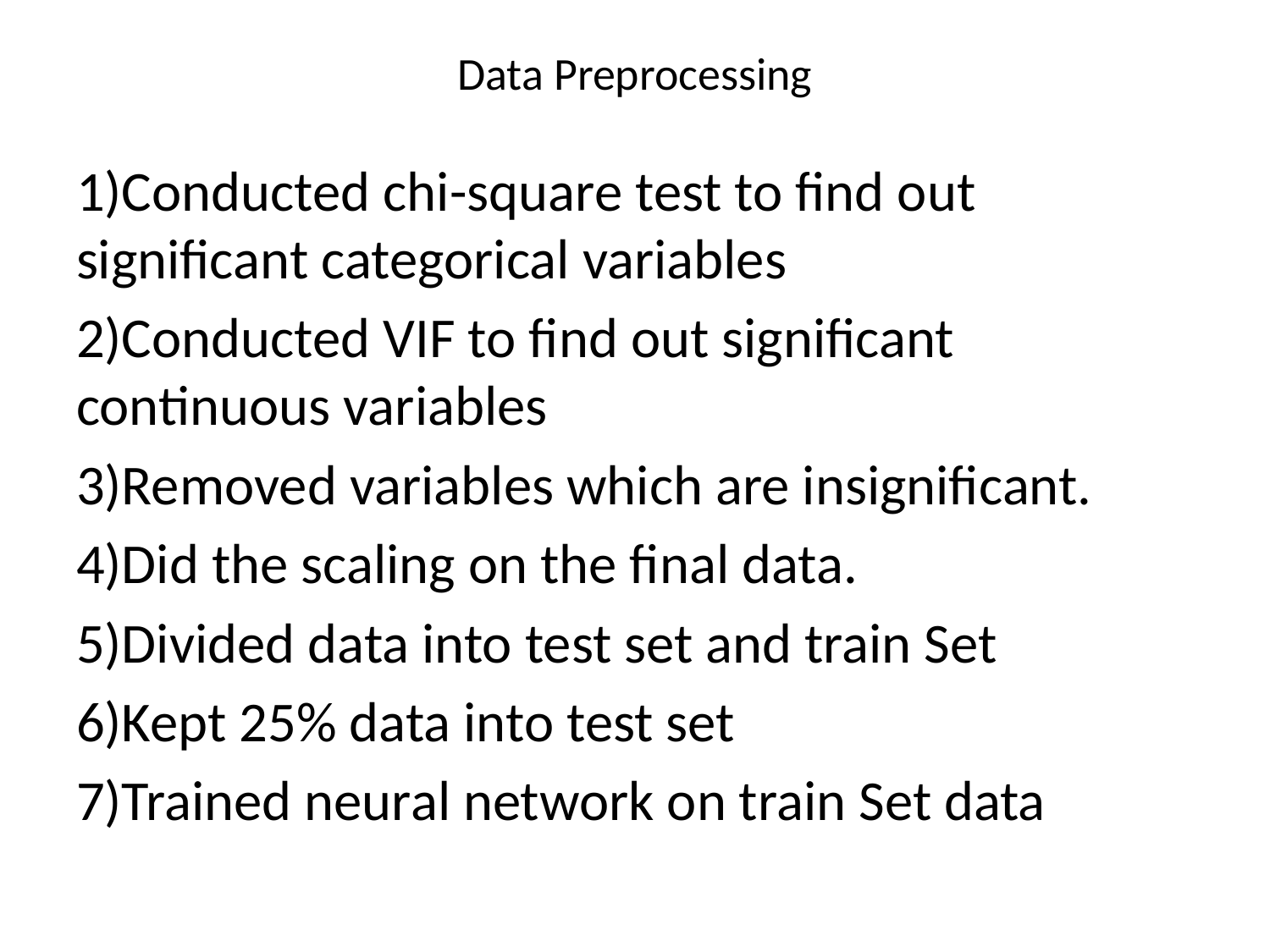

# Data Preprocessing
1)Conducted chi-square test to find out significant categorical variables
2)Conducted VIF to find out significant continuous variables
3)Removed variables which are insignificant.
4)Did the scaling on the final data.
5)Divided data into test set and train Set
6)Kept 25% data into test set
7)Trained neural network on train Set data